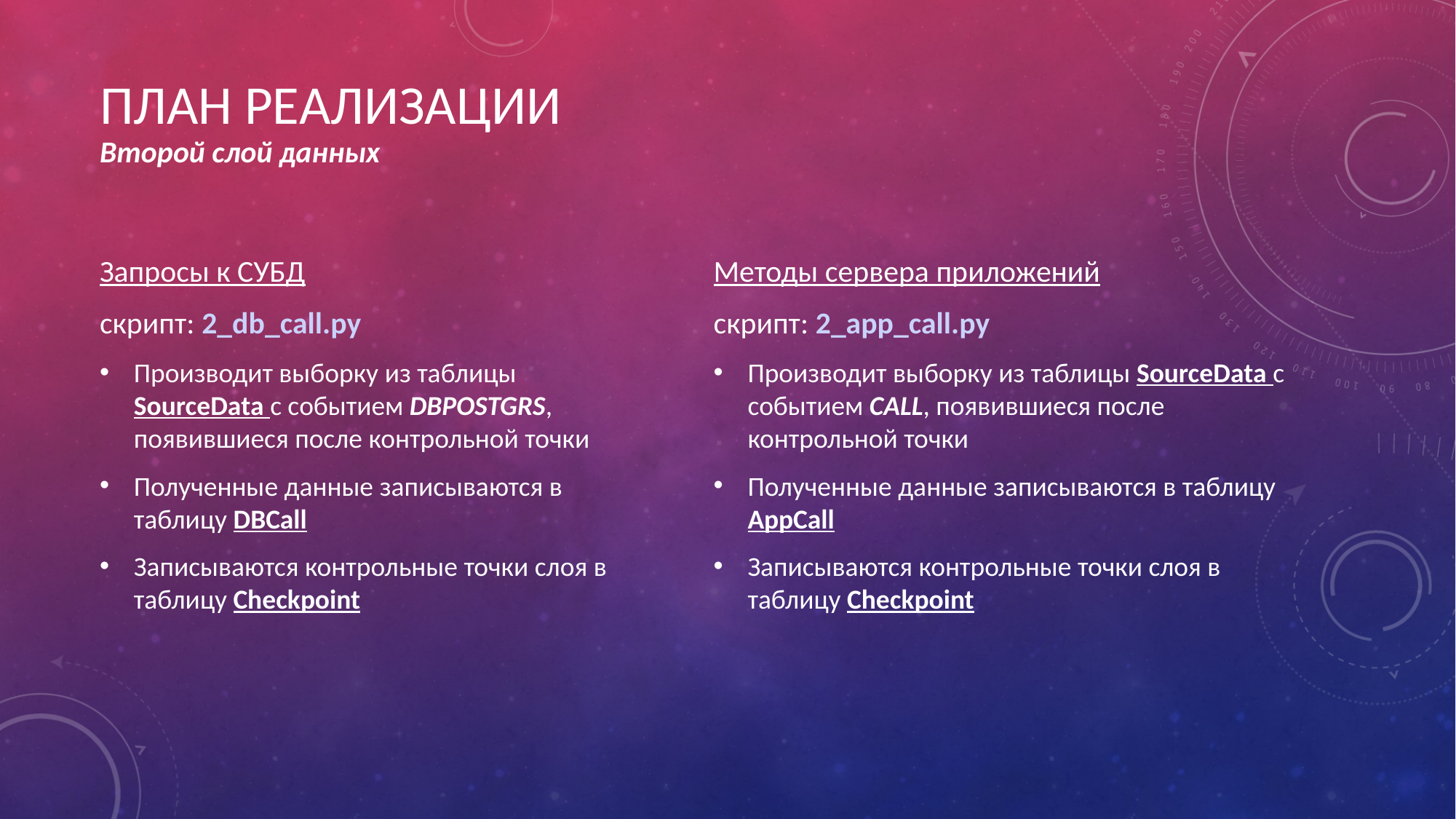

# План реализации
Второй слой данных

Запросы к СУБД
скрипт: 2_db_call.py
Производит выборку из таблицы SourceData с событием DBPOSTGRS, появившиеся после контрольной точки
Полученные данные записываются в таблицу DBCall
Записываются контрольные точки слоя в таблицу Checkpoint

Методы сервера приложений
скрипт: 2_app_call.py
Производит выборку из таблицы SourceData с событием CALL, появившиеся после контрольной точки
Полученные данные записываются в таблицу AppCall
Записываются контрольные точки слоя в таблицу Checkpoint